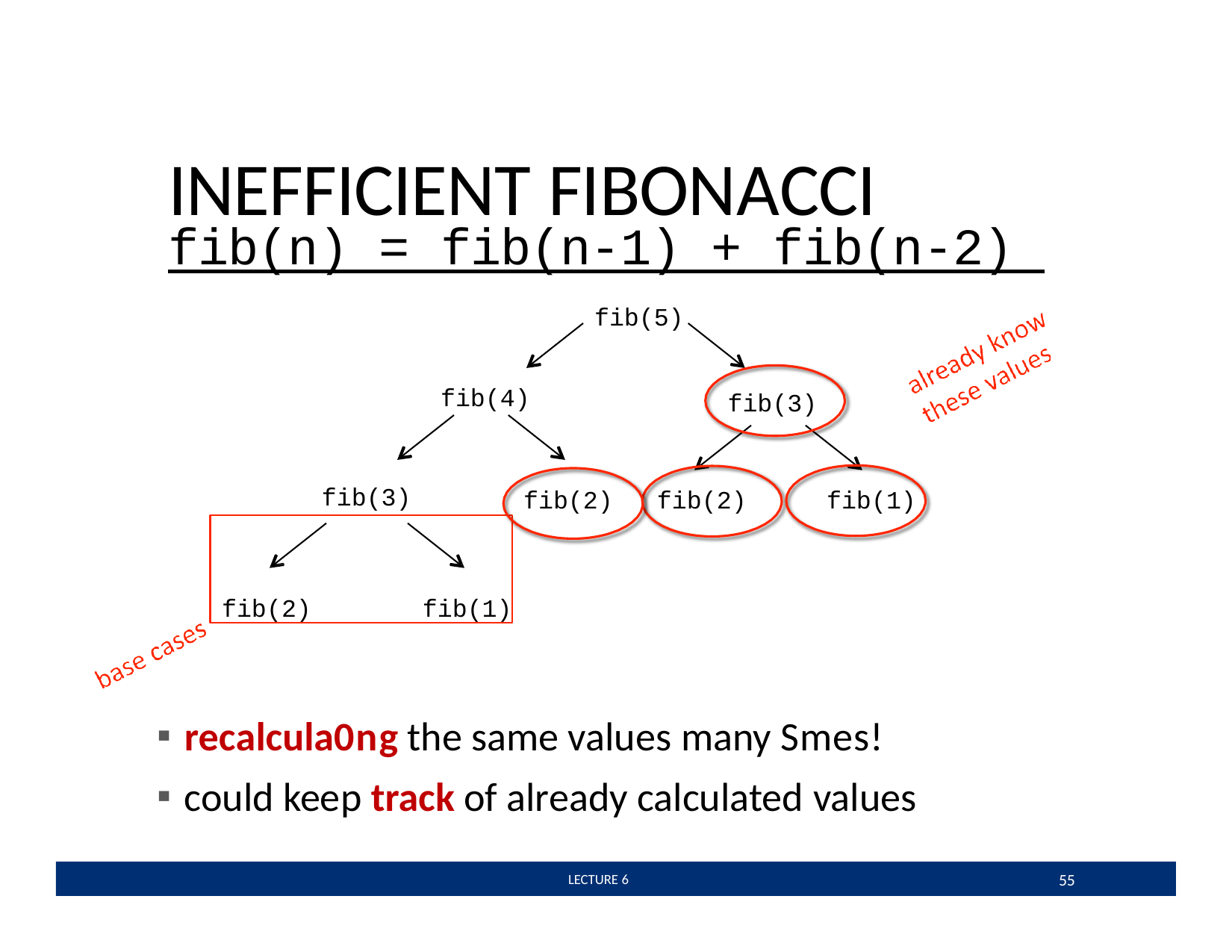

# INEFFICIENT FIBONACCI
fib(n) = fib(n-1) + fib(n-2)
fib(5)

fib(4)
fib(3)

fib(3)
fib(2)
fib(1)
fib(2)

fib(2)
fib(1)

recalcula0ng the same values many Smes!
could keep track of already calculated values
55
 LECTURE 6